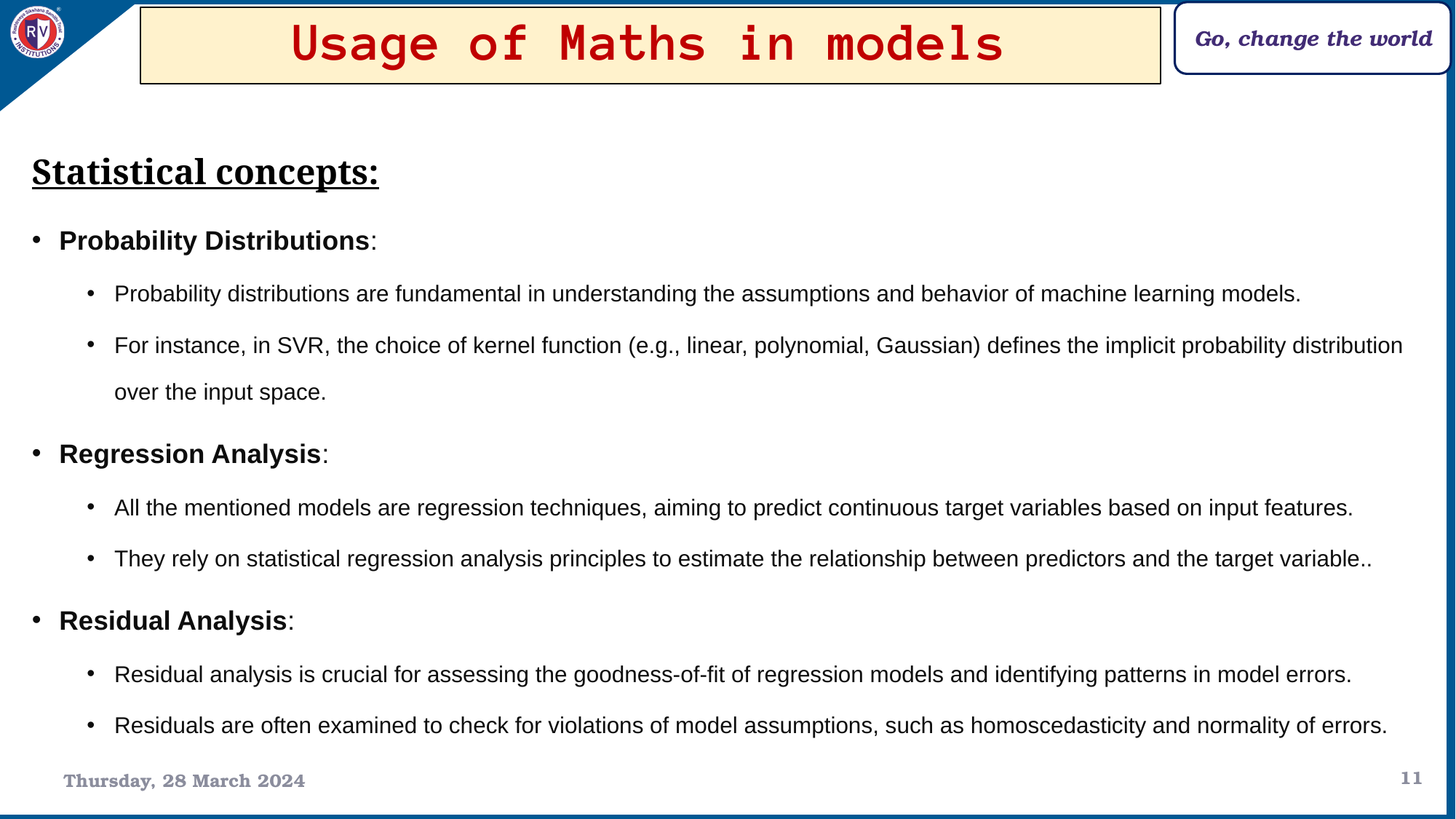

# Usage of Maths in models
Statistical concepts:
Probability Distributions:
Probability distributions are fundamental in understanding the assumptions and behavior of machine learning models.
For instance, in SVR, the choice of kernel function (e.g., linear, polynomial, Gaussian) defines the implicit probability distribution over the input space.
Regression Analysis:
All the mentioned models are regression techniques, aiming to predict continuous target variables based on input features.
They rely on statistical regression analysis principles to estimate the relationship between predictors and the target variable..
Residual Analysis:
Residual analysis is crucial for assessing the goodness-of-fit of regression models and identifying patterns in model errors.
Residuals are often examined to check for violations of model assumptions, such as homoscedasticity and normality of errors.

Thursday, 28 March 2024
11